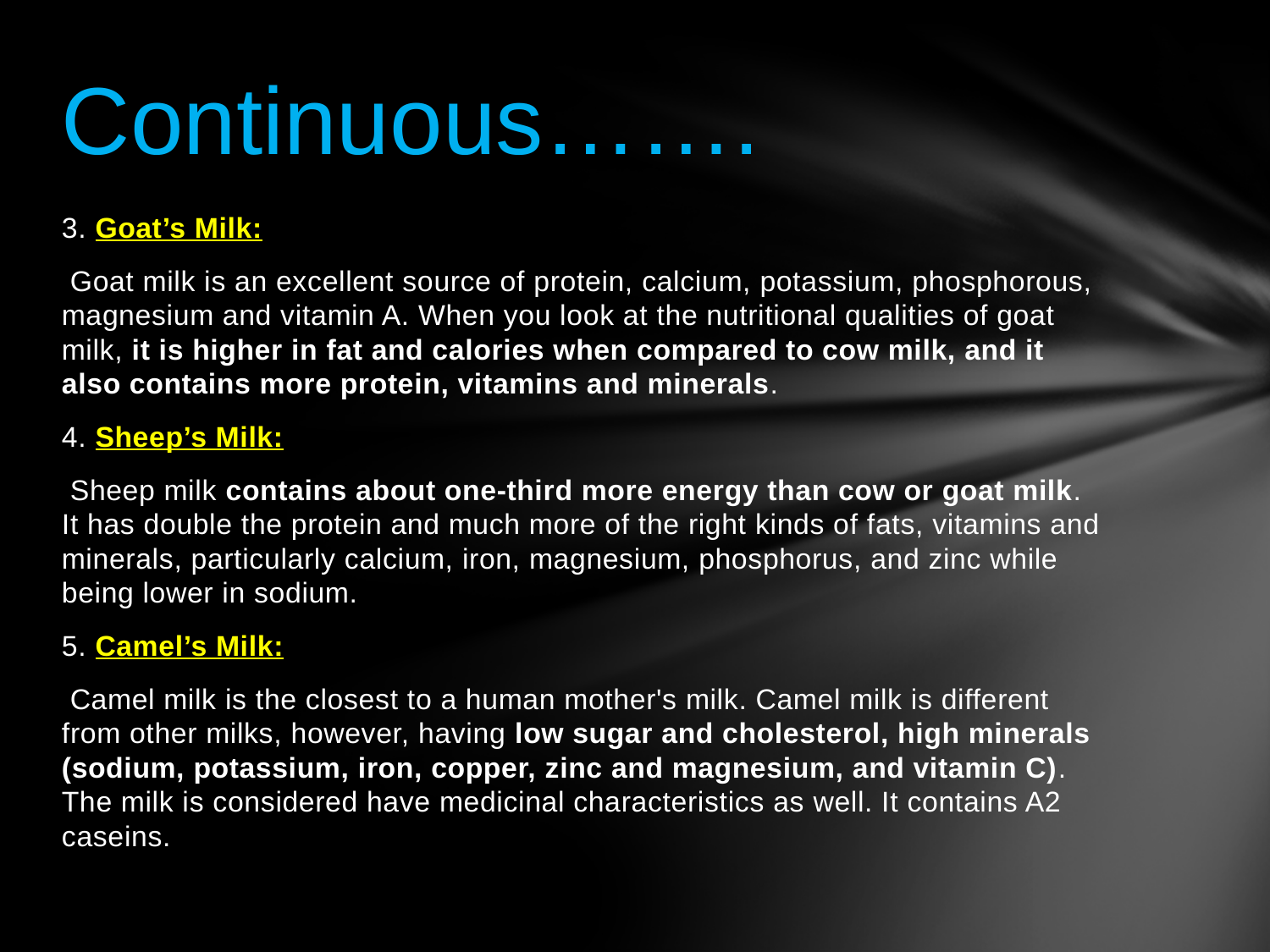

# Continuous…….
3. Goat’s Milk:
 Goat milk is an excellent source of protein, calcium, potassium, phosphorous, magnesium and vitamin A. When you look at the nutritional qualities of goat milk, it is higher in fat and calories when compared to cow milk, and it also contains more protein, vitamins and minerals.
4. Sheep’s Milk:
 Sheep milk contains about one-third more energy than cow or goat milk. It has double the protein and much more of the right kinds of fats, vitamins and minerals, particularly calcium, iron, magnesium, phosphorus, and zinc while being lower in sodium.
5. Camel’s Milk:
 Camel milk is the closest to a human mother's milk. Camel milk is different from other milks, however, having low sugar and cholesterol, high minerals (sodium, potassium, iron, copper, zinc and magnesium, and vitamin C). The milk is considered have medicinal characteristics as well. It contains A2 caseins.